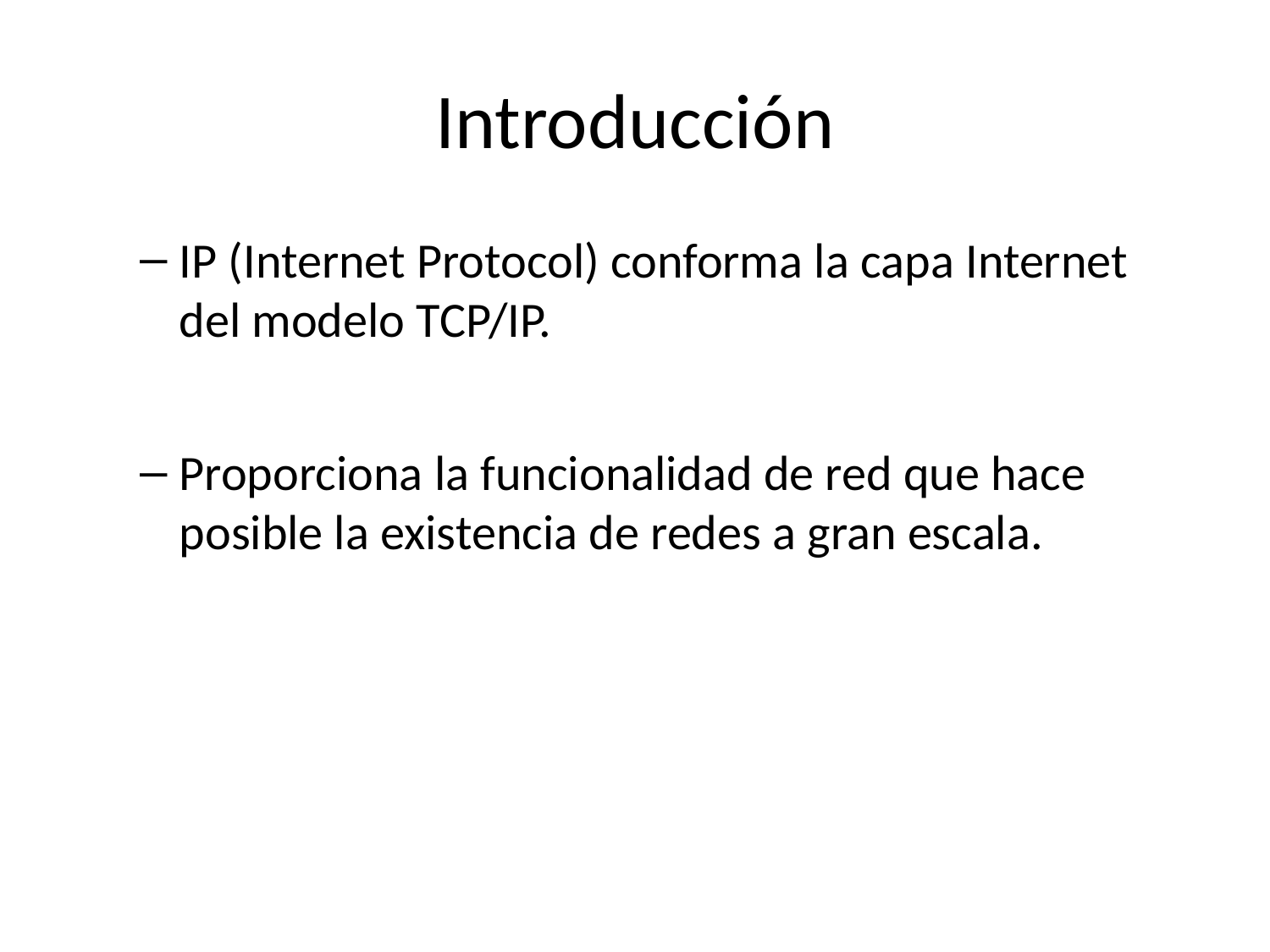

# Introducción
IP (Internet Protocol) conforma la capa Internet del modelo TCP/IP.

Proporciona la funcionalidad de red que hace posible la existencia de redes a gran escala.